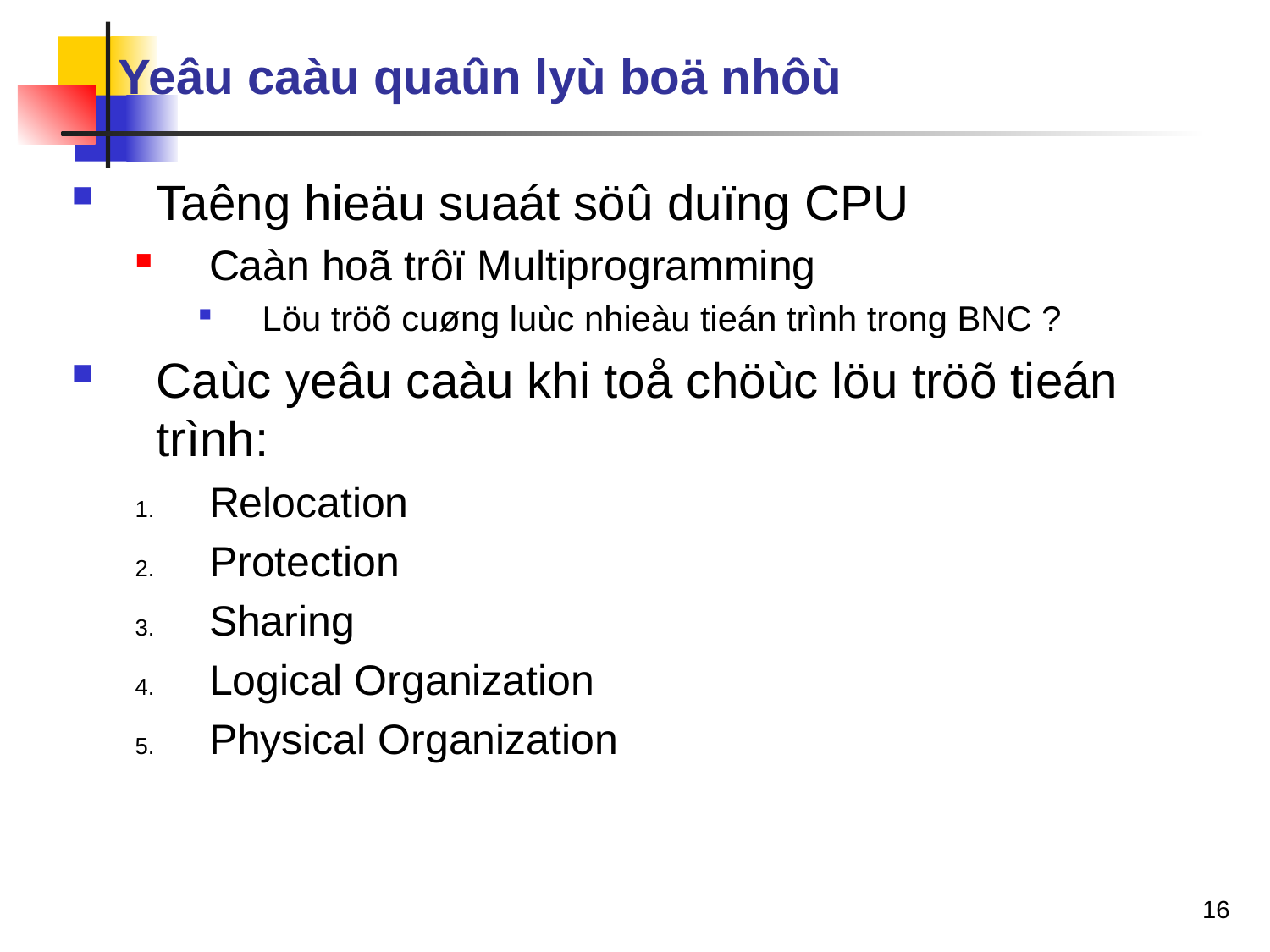

# Yeâu caàu quaûn lyù boä nhôù
Taêng hieäu suaát söû duïng CPU
Caàn hoã trôï Multiprogramming
Löu tröõ cuøng luùc nhieàu tieán trình trong BNC ?
Caùc yeâu caàu khi toå chöùc löu tröõ tieán trình:
Relocation
Protection
Sharing
Logical Organization
Physical Organization
16